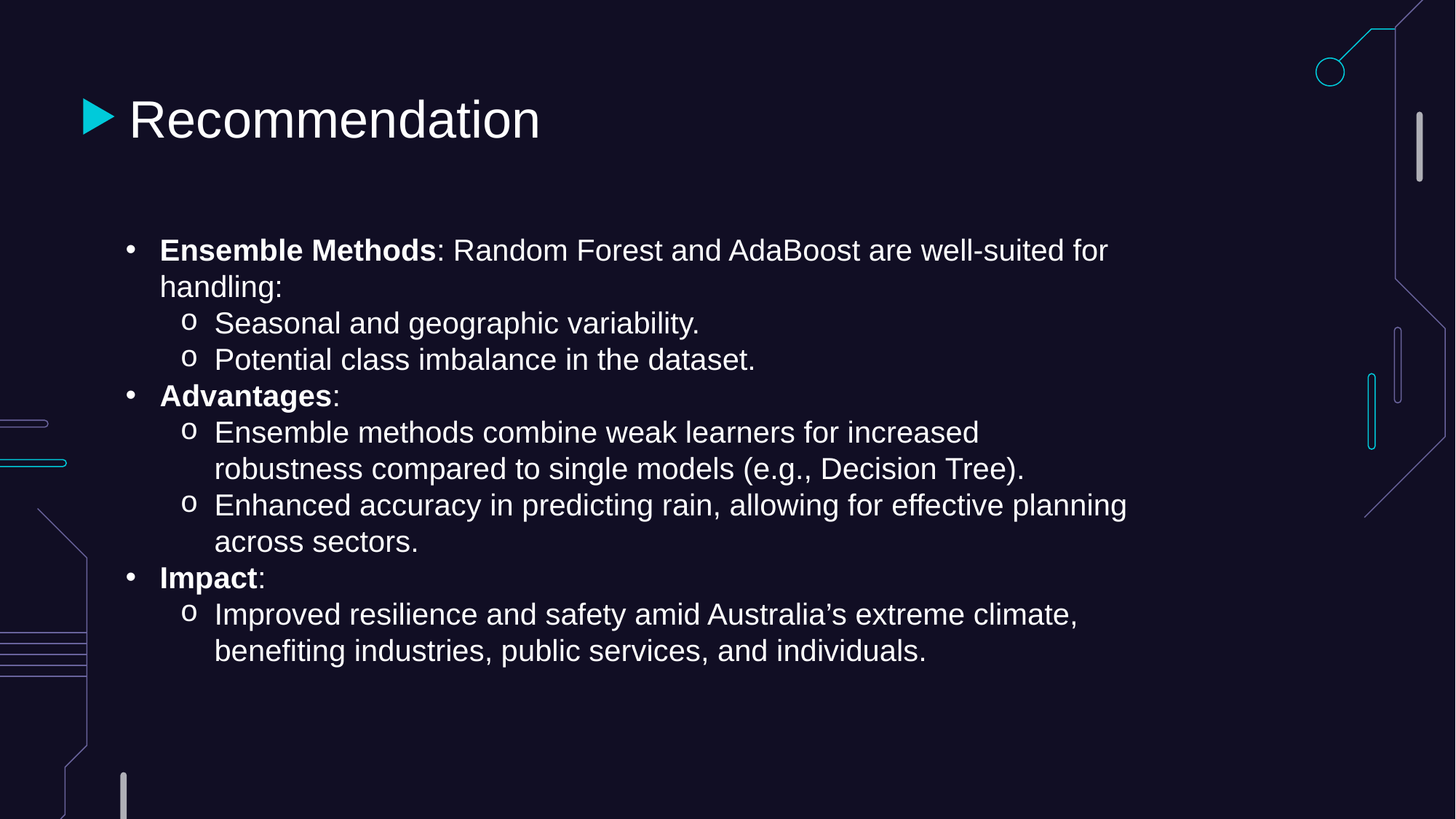

# Recommendation

Ensemble Methods: Random Forest and AdaBoost are well-suited for handling:
Seasonal and geographic variability.
Potential class imbalance in the dataset.
Advantages:
Ensemble methods combine weak learners for increased robustness compared to single models (e.g., Decision Tree).
Enhanced accuracy in predicting rain, allowing for effective planning across sectors.
Impact:
Improved resilience and safety amid Australia’s extreme climate, benefiting industries, public services, and individuals.